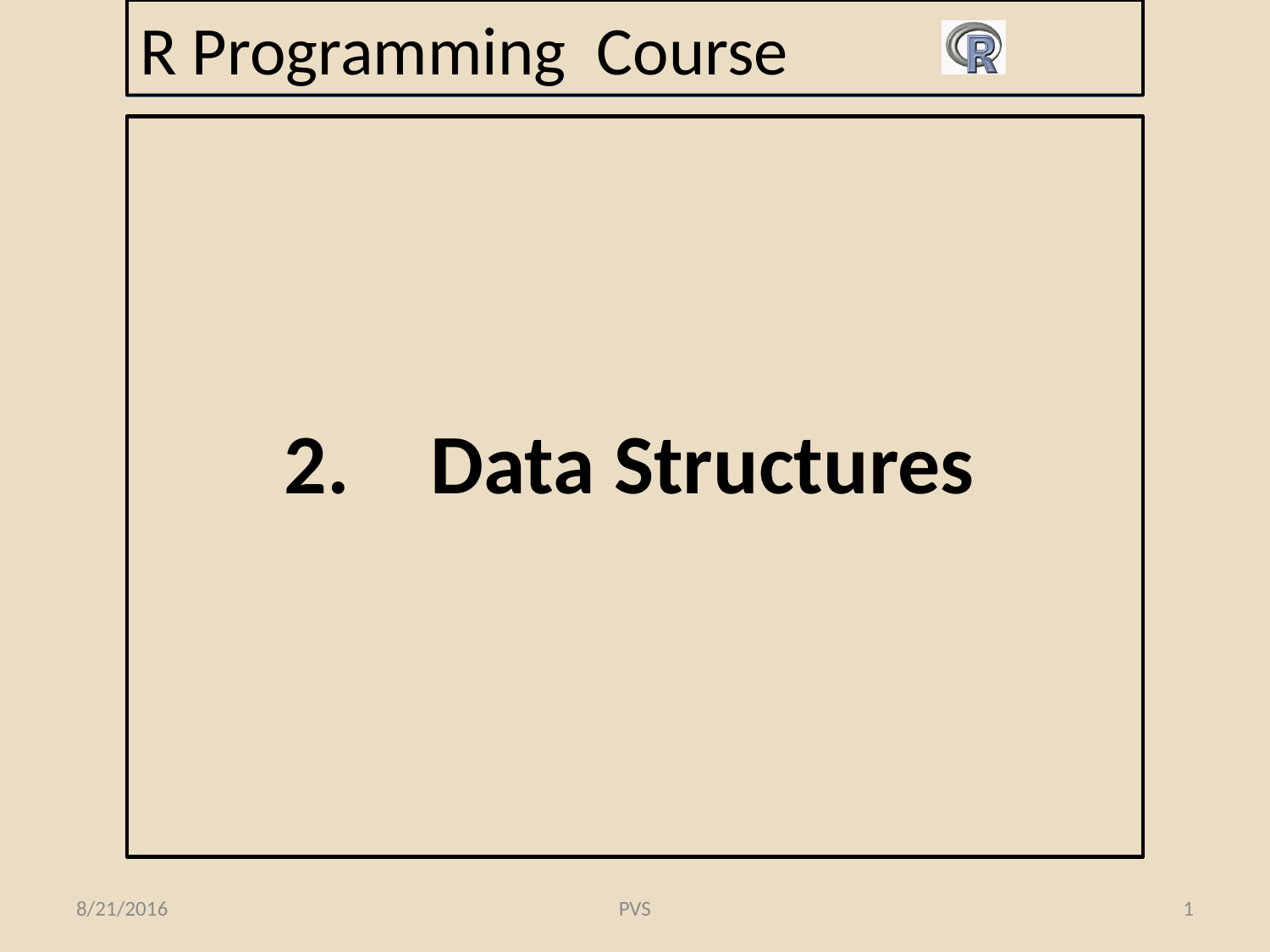

# R Programming  Course

2.	 Data Structures
8/21/2016
PVS
1